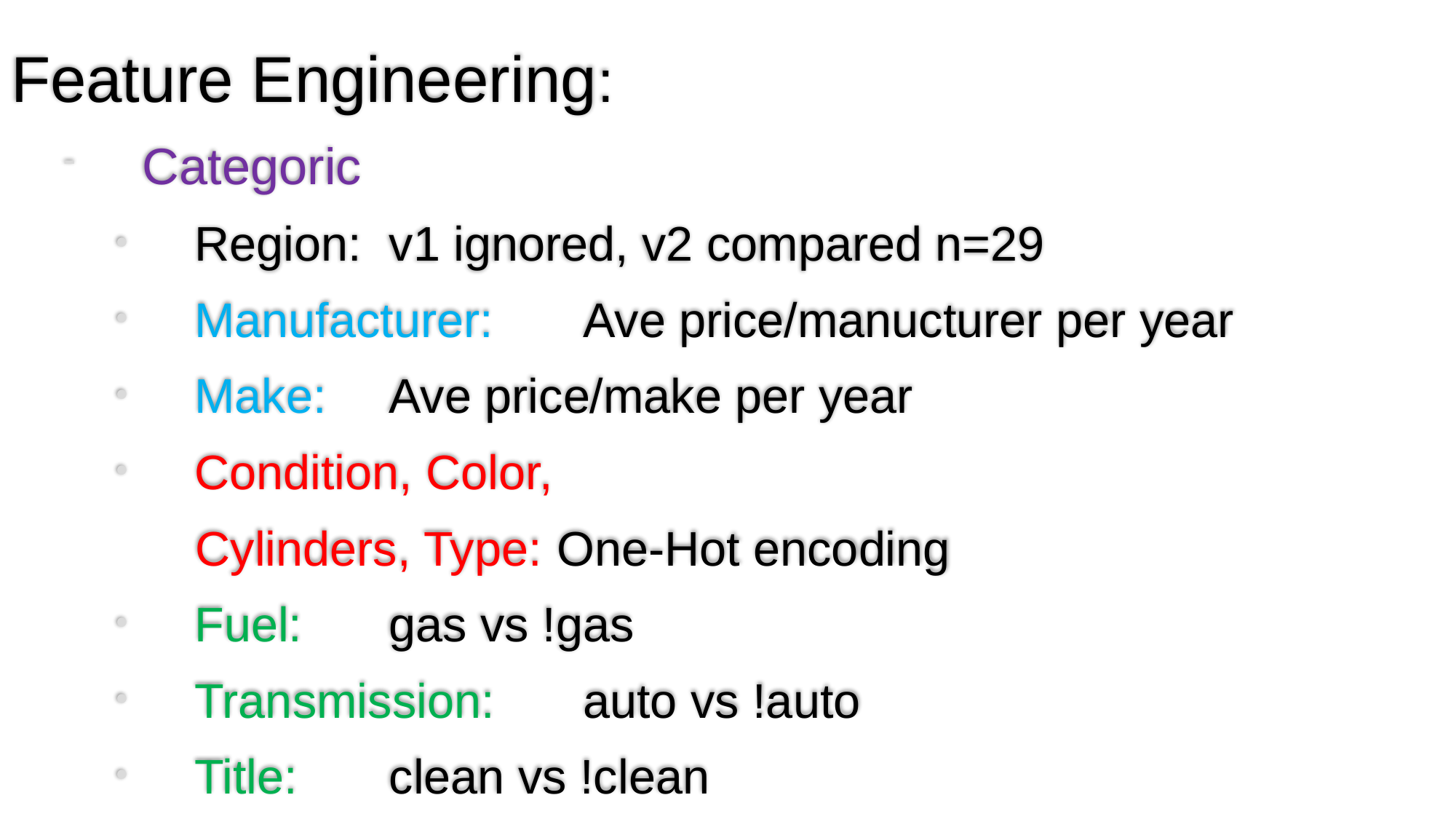

Feature Engineering:
Categoric
Region:					v1 ignored, v2 compared n=29
Manufacturer:		Ave price/manucturer per year
Make:						Ave price/make per year
Condition, Color,
  Cylinders, Type:	One-Hot encoding
Fuel:						gas vs !gas
Transmission:		auto vs !auto
Title:						clean vs !clean